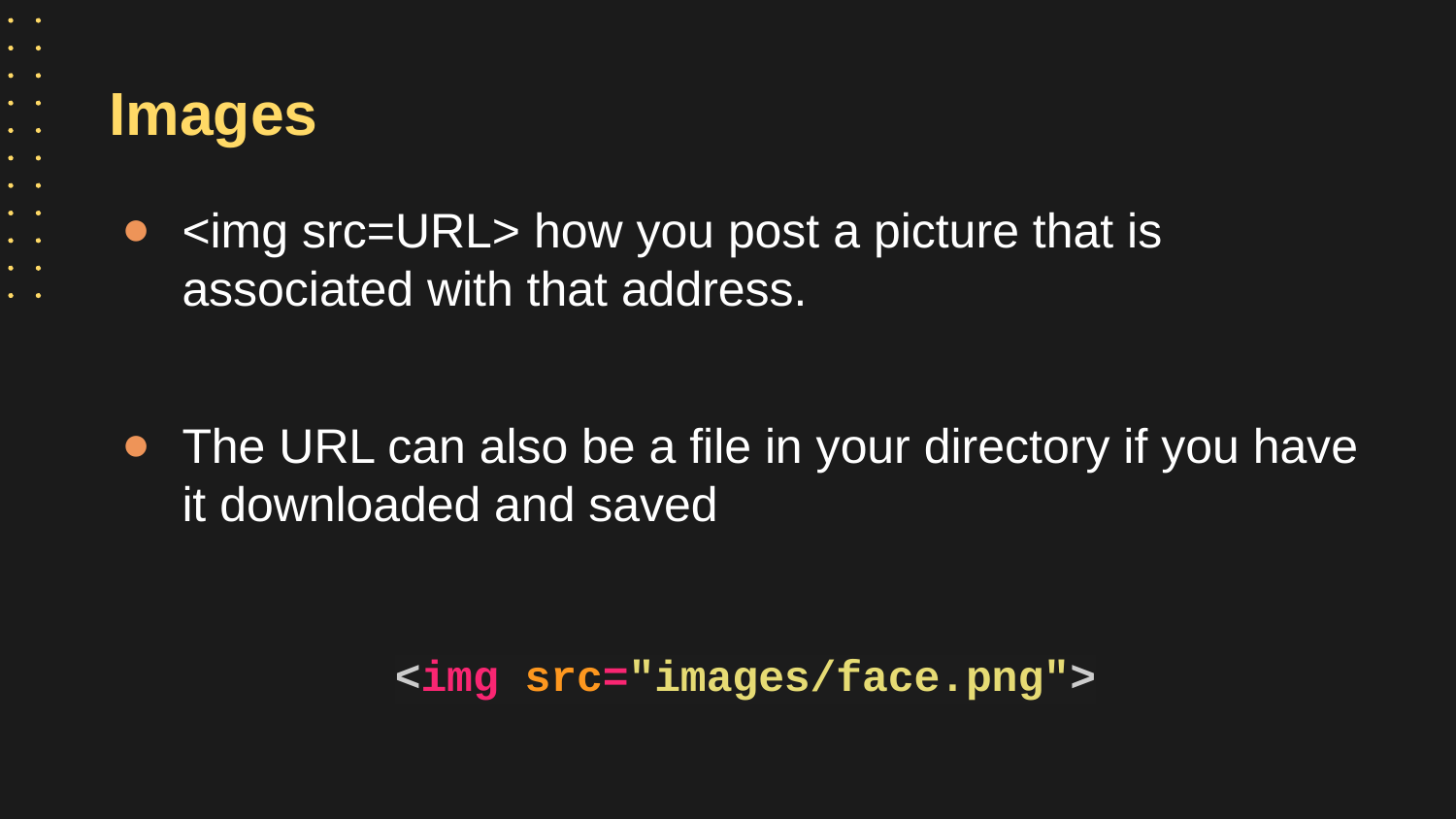

# Images
<img src=URL> how you post a picture that is associated with that address.

The URL can also be a file in your directory if you have it downloaded and saved

<img src="images/face.png">